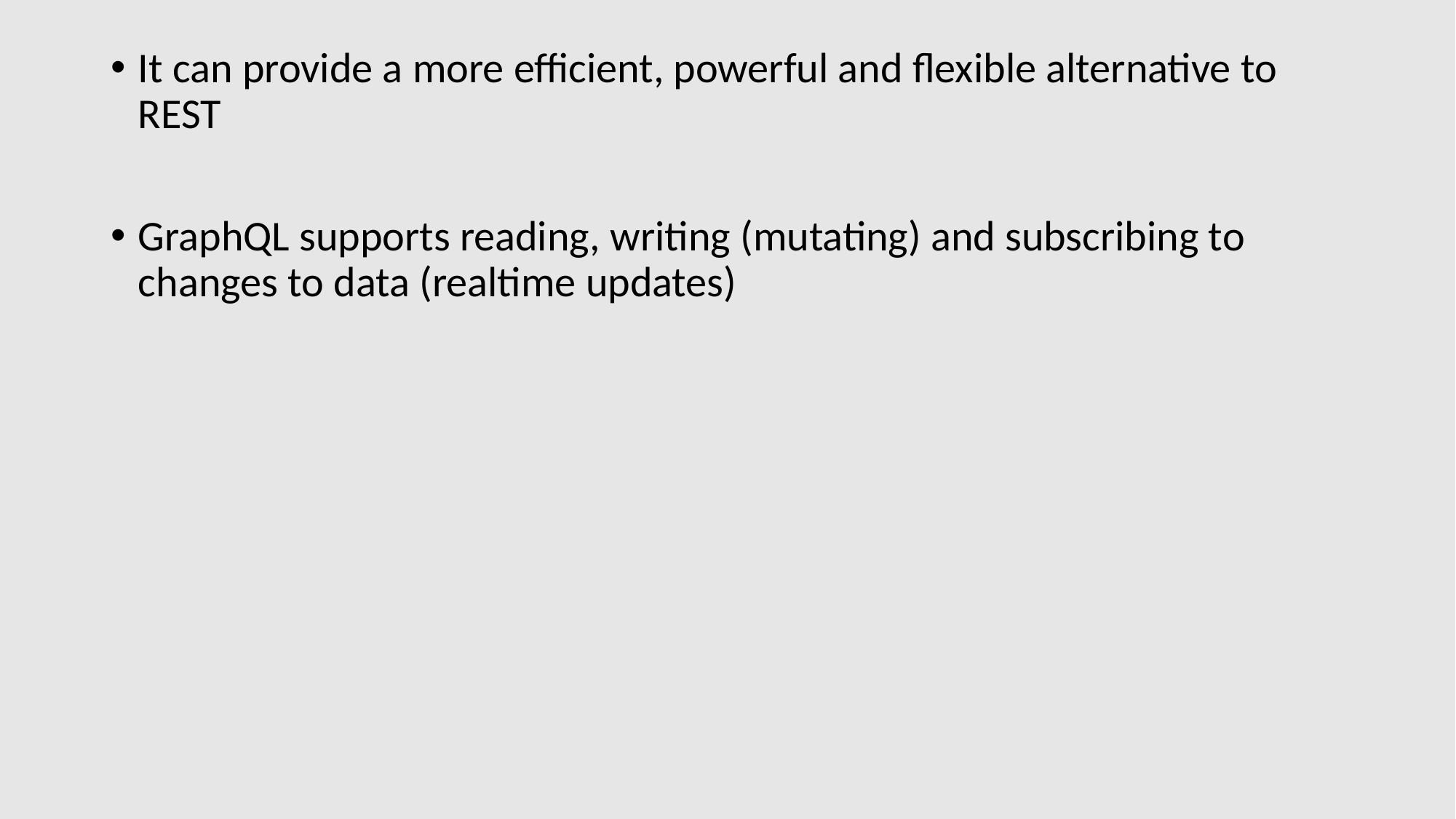

It can provide a more efficient, powerful and flexible alternative to REST

GraphQL supports reading, writing (mutating) and subscribing to changes to data (realtime updates)